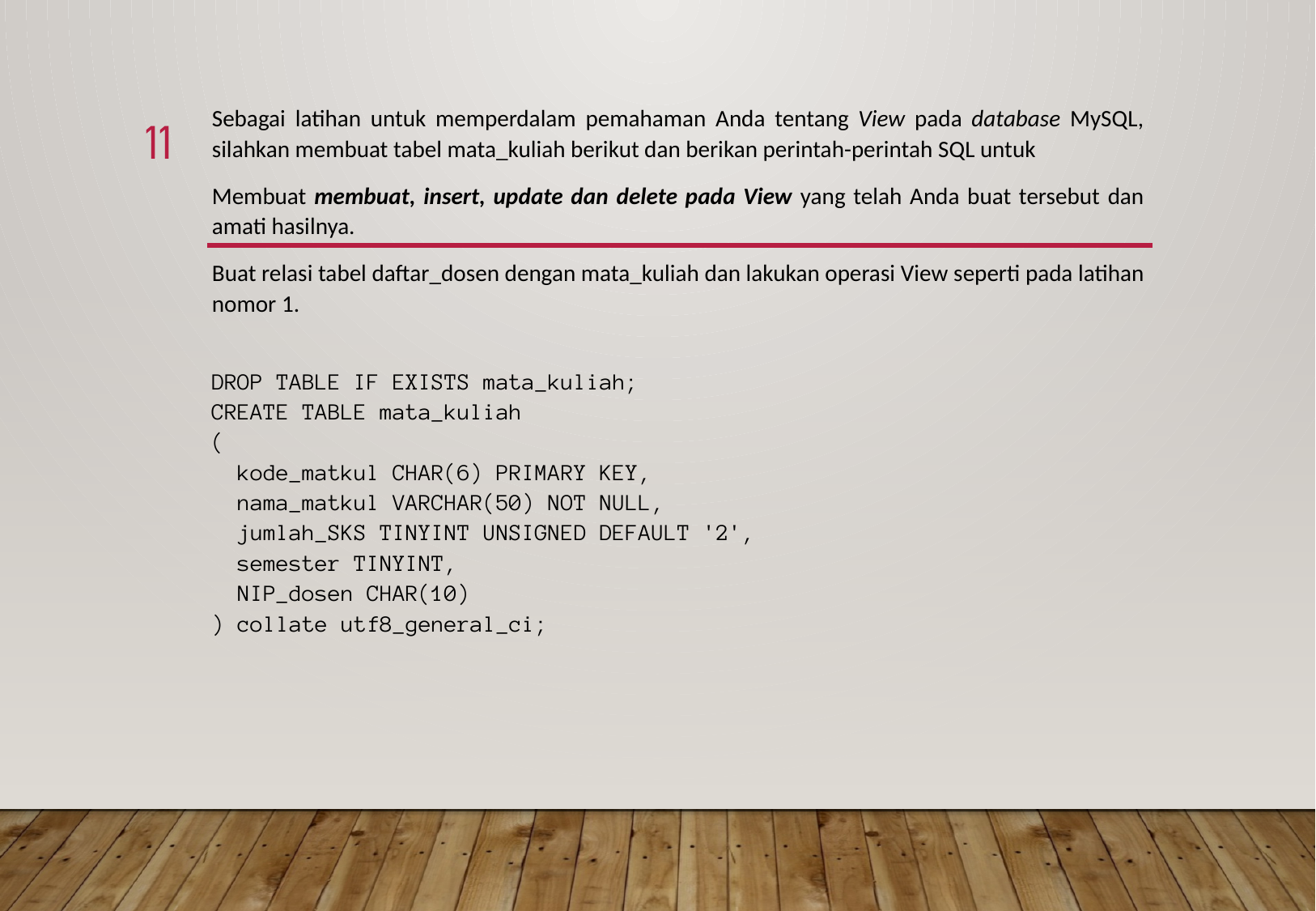

Sebagai latihan untuk memperdalam pemahaman Anda tentang View pada database MySQL, silahkan membuat tabel mata_kuliah berikut dan berikan perintah-perintah SQL untuk
Membuat membuat, insert, update dan delete pada View yang telah Anda buat tersebut dan amati hasilnya.
Buat relasi tabel daftar_dosen dengan mata_kuliah dan lakukan operasi View seperti pada latihan nomor 1.

DROP TABLE IF EXISTS mata_kuliah;
CREATE TABLE mata_kuliah
(
  kode_matkul CHAR(6) PRIMARY KEY,
  nama_matkul VARCHAR(50) NOT NULL,
  jumlah_SKS TINYINT UNSIGNED DEFAULT '2',
  semester TINYINT,
  NIP_dosen CHAR(10)
) collate utf8_general_ci;

11